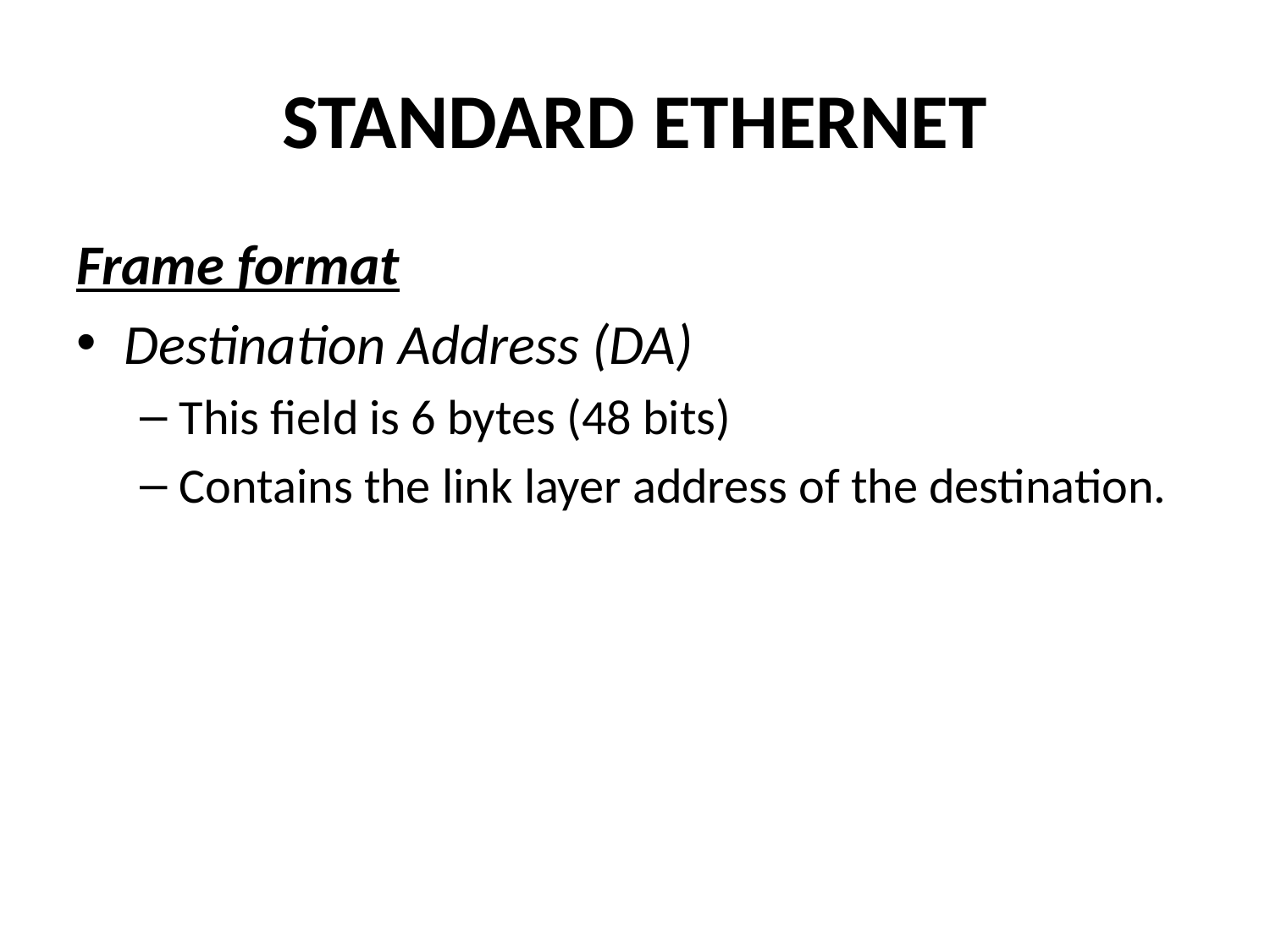

# STANDARD ETHERNET
Frame format
Destination Address (DA)
This field is 6 bytes (48 bits)
Contains the link layer address of the destination.